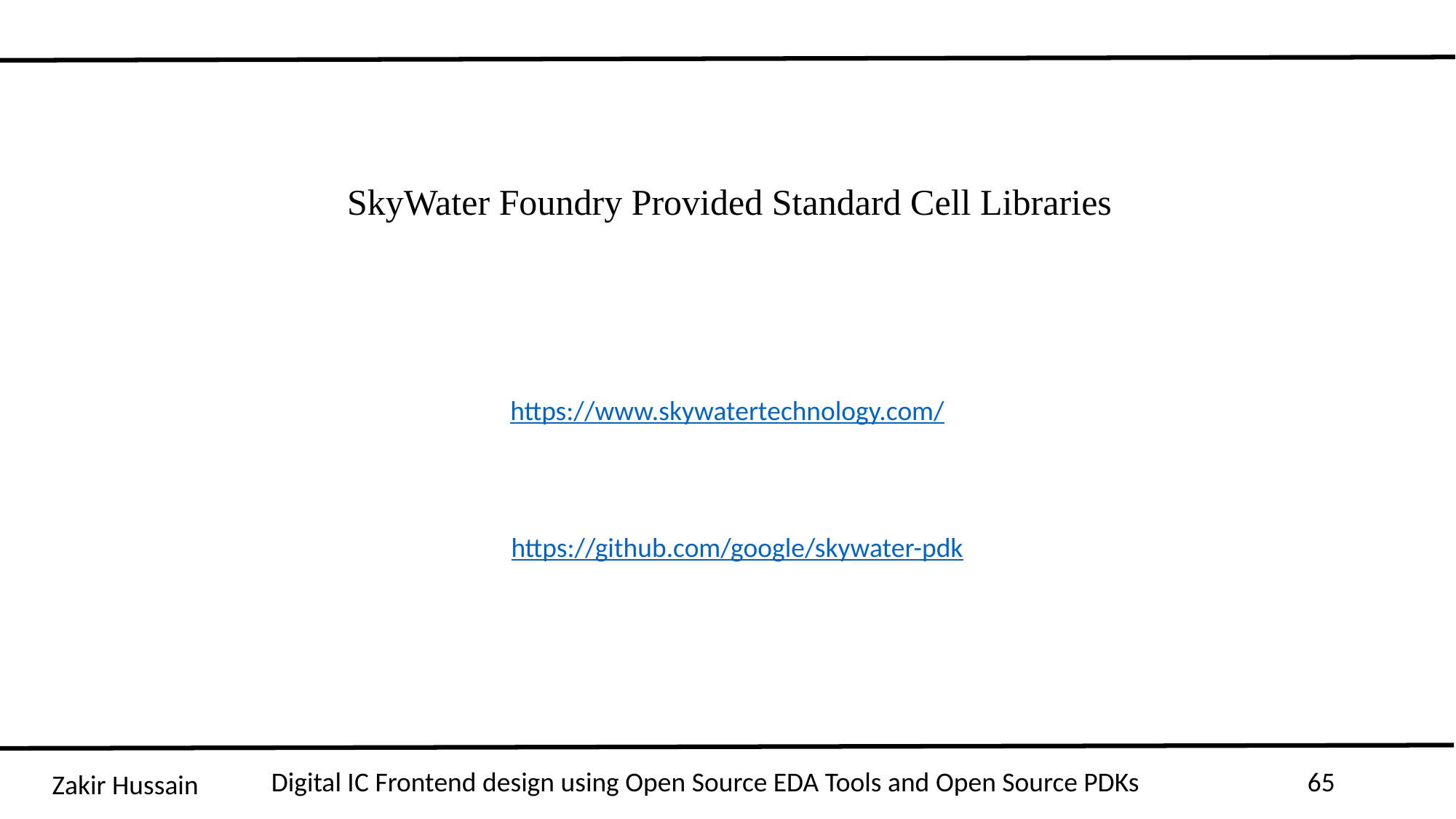

SkyWater Foundry Provided Standard Cell Libraries

https://www.skywatertechnology.com/
https://github.com/google/skywater-pdk
Digital IC Frontend design using Open Source EDA Tools and Open Source PDKs
65
Zakir Hussain